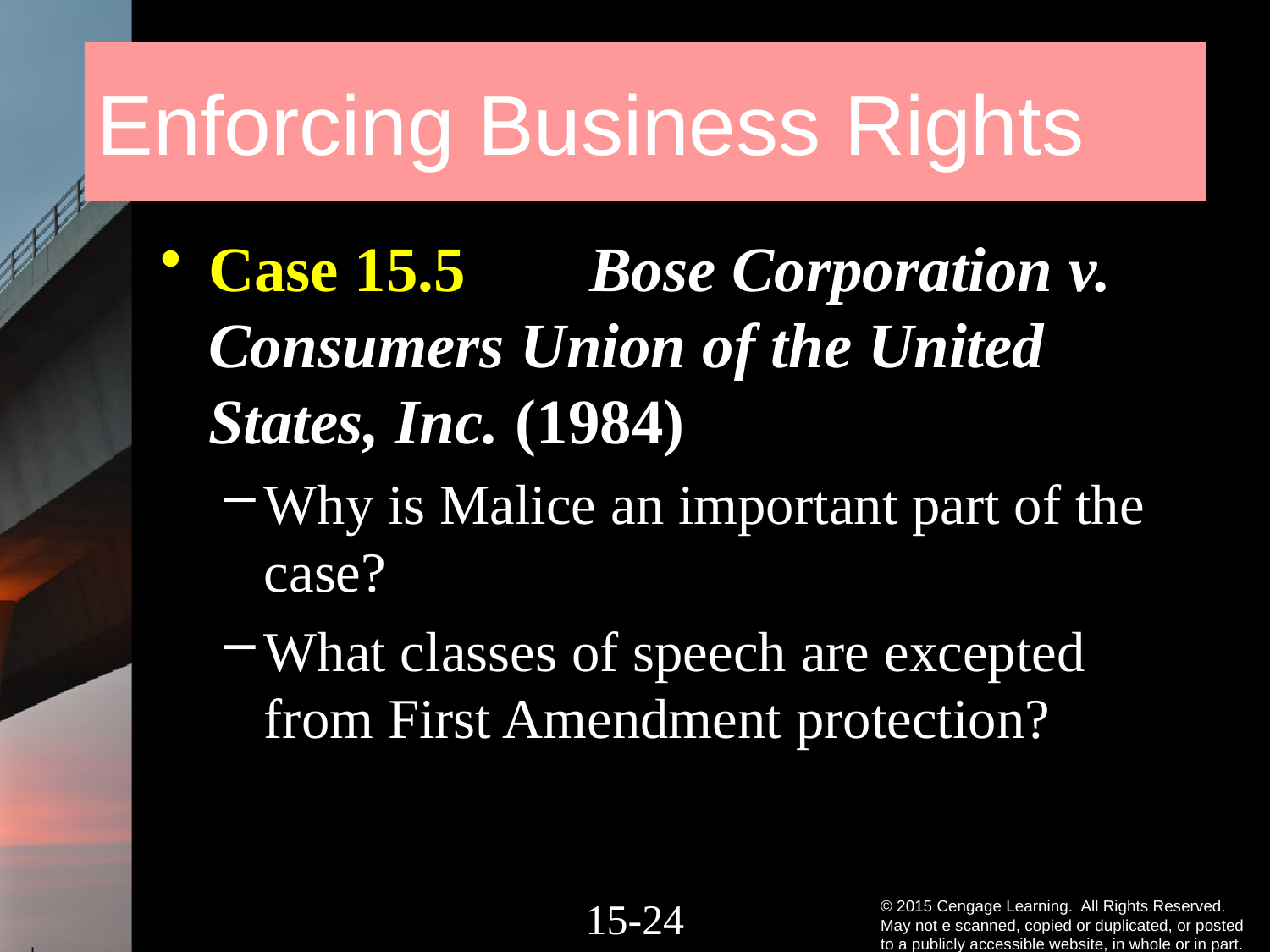

# Enforcing Business Rights
Case 15.5 	Bose Corporation v. Consumers Union of the United States, Inc. (1984)
Why is Malice an important part of the case?
What classes of speech are excepted from First Amendment protection?
15-24